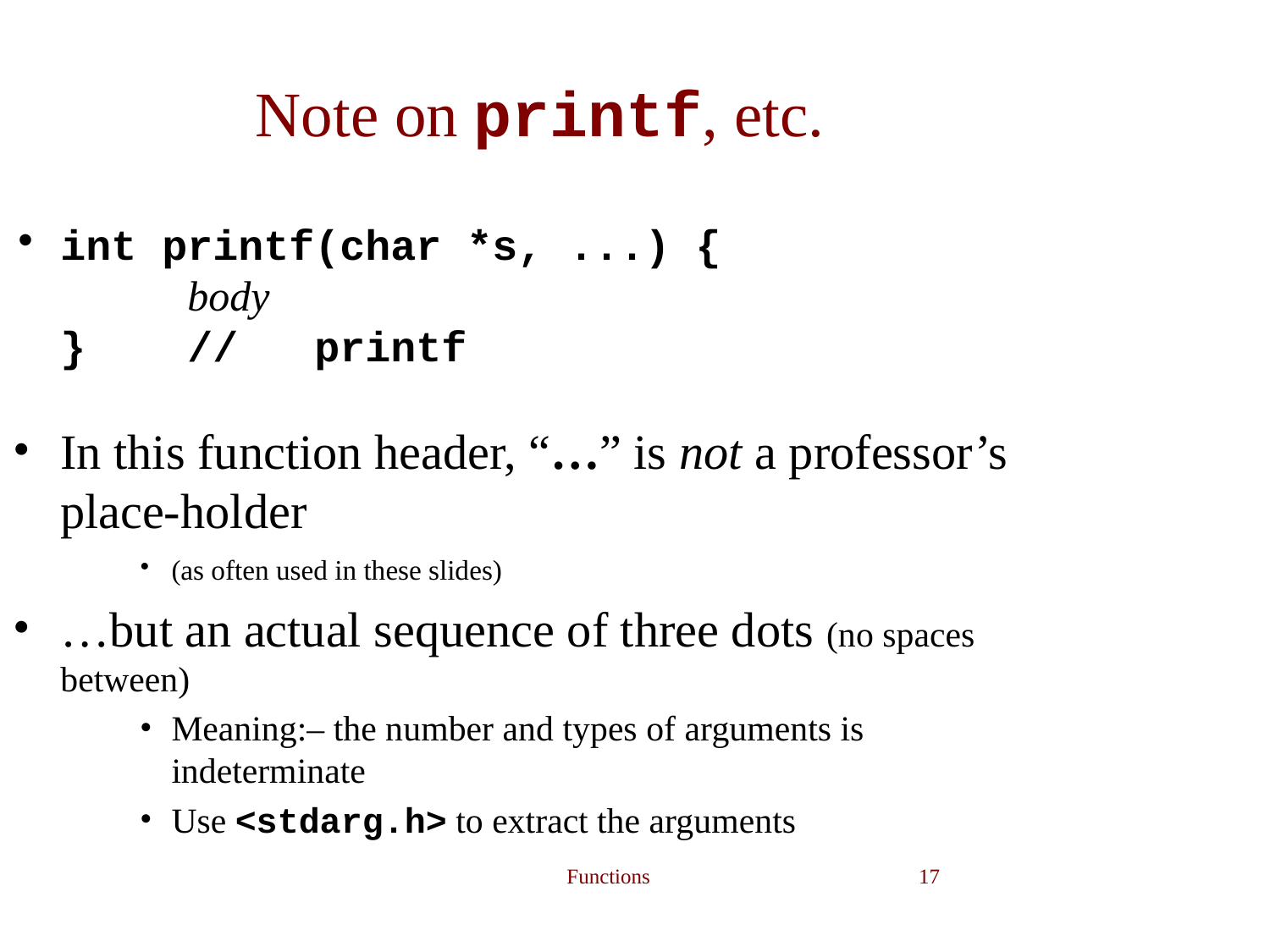

Note on printf, etc.
int printf(char *s, ...) {
	body
}	//	printf

In this function header, “…” is not a professor’s place-holder
(as often used in these slides)
…but an actual sequence of three dots (no spaces between)
Meaning:– the number and types of arguments is indeterminate
Use <stdarg.h> to extract the arguments
Functions
17